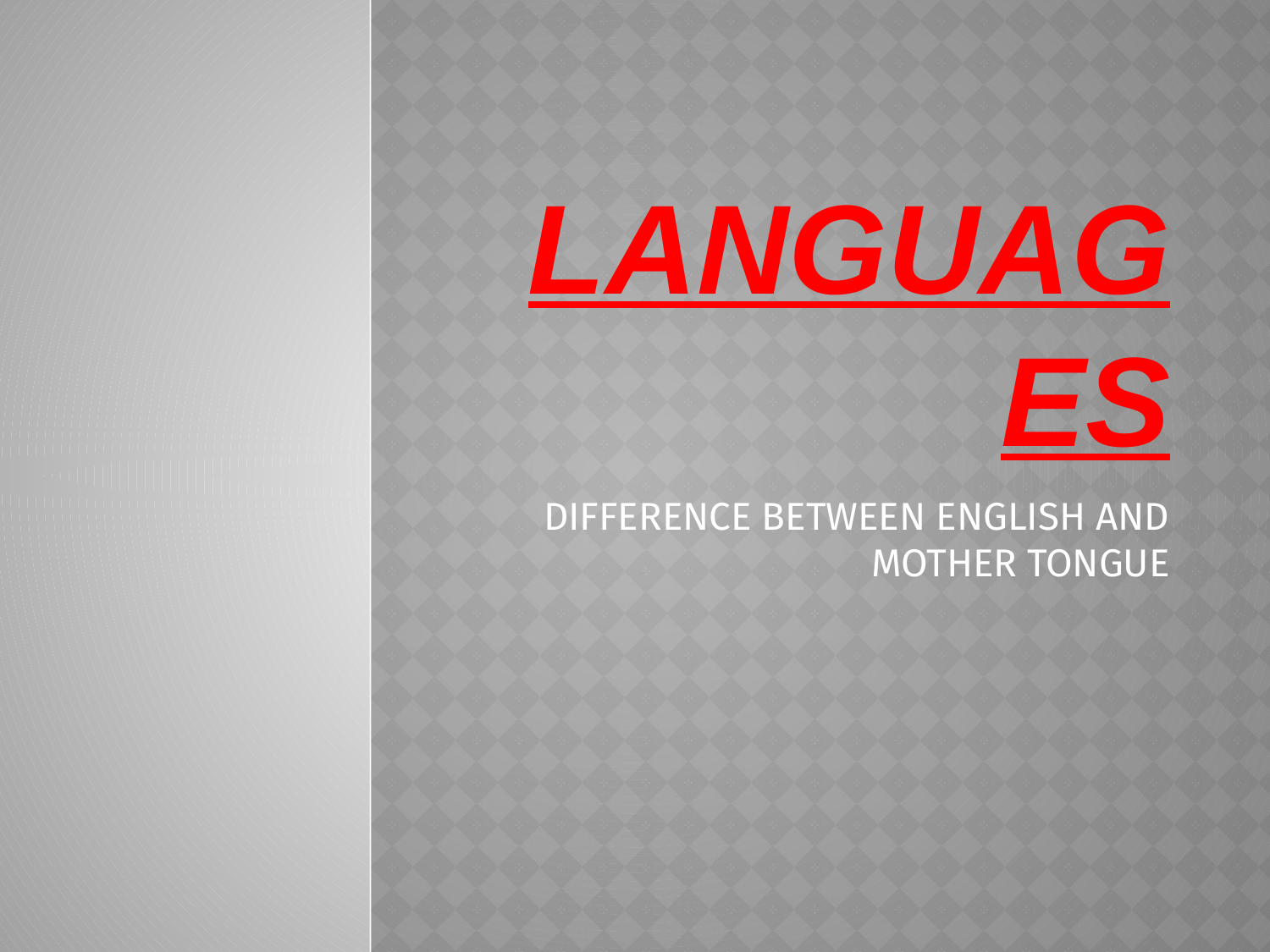

# LANGUAGES
DIFFERENCE BETWEEN ENGLISH AND MOTHER TONGUE